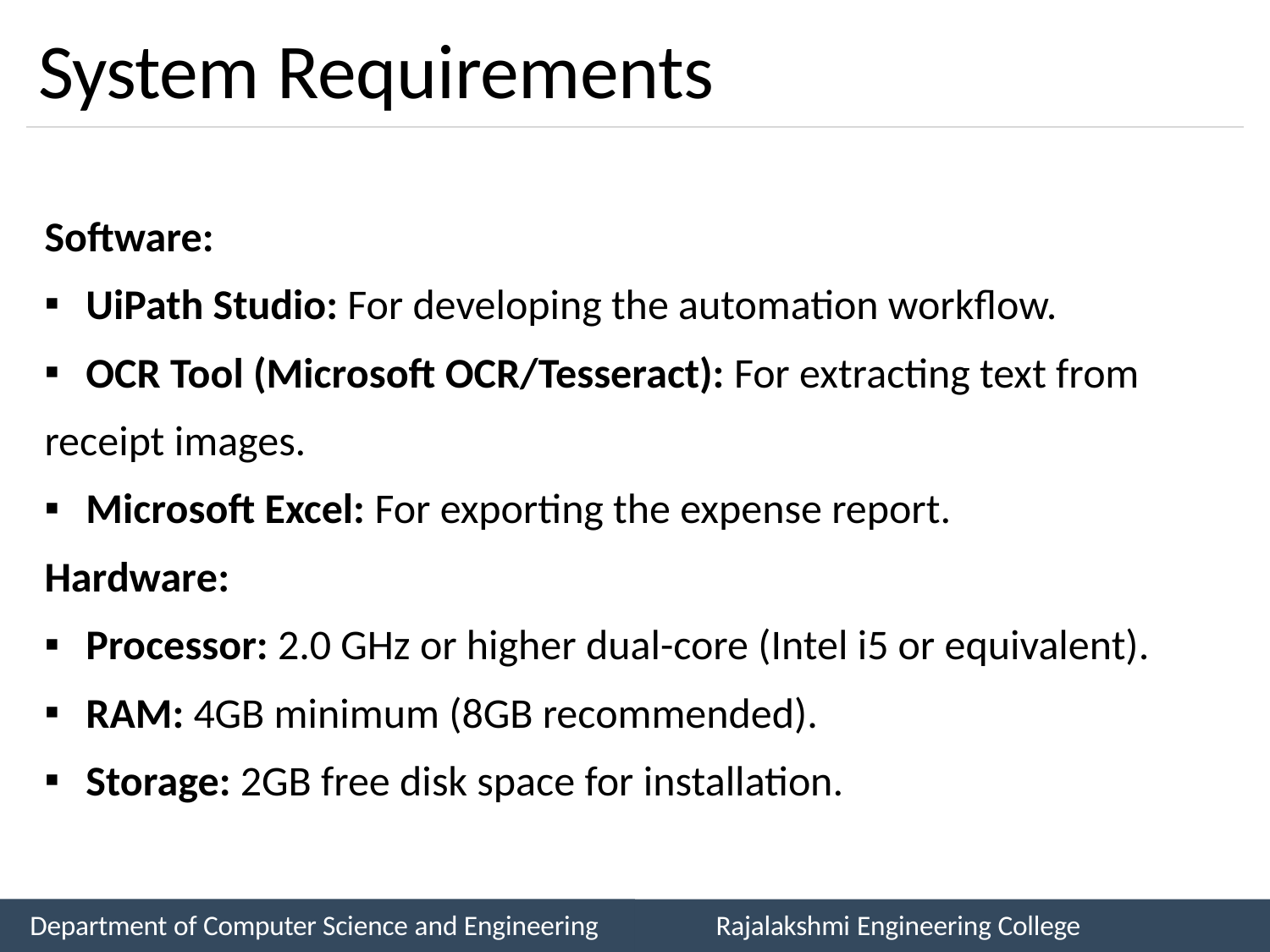

# System Requirements

Software:
UiPath Studio: For developing the automation workflow.
OCR Tool (Microsoft OCR/Tesseract): For extracting text from
receipt images.
Microsoft Excel: For exporting the expense report.
Hardware:
Processor: 2.0 GHz or higher dual-core (Intel i5 or equivalent).
RAM: 4GB minimum (8GB recommended).
Storage: 2GB free disk space for installation.
Department of Computer Science and Engineering
Rajalakshmi Engineering College
8